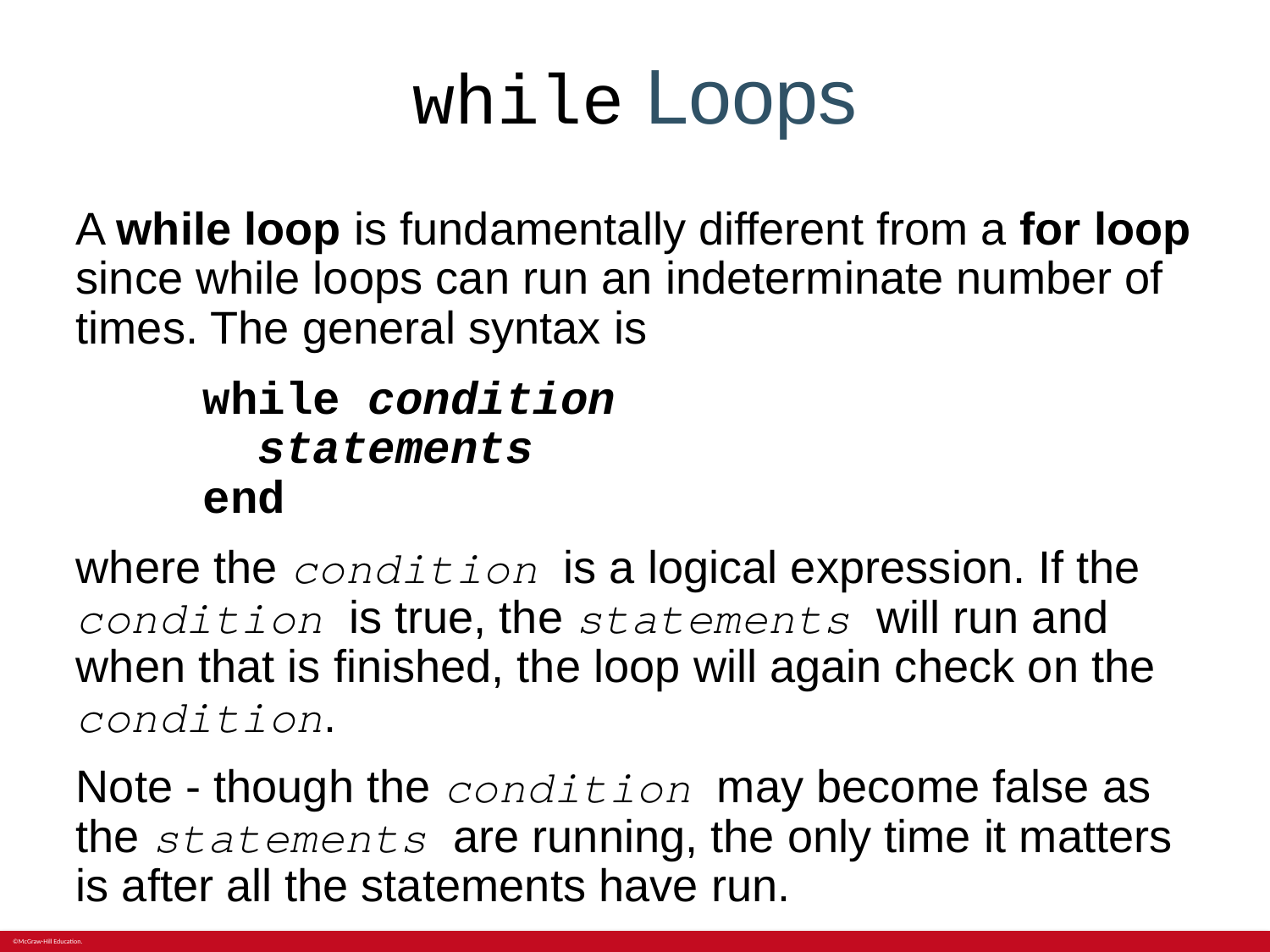

# while Loops
A while loop is fundamentally different from a for loop since while loops can run an indeterminate number of times. The general syntax is
	while condition
	  statements
	end
where the condition  is a logical expression. If the condition  is true, the statements  will run and when that is finished, the loop will again check on the condition.
Note - though the condition  may become false as the statements  are running, the only time it matters is after all the statements have run.